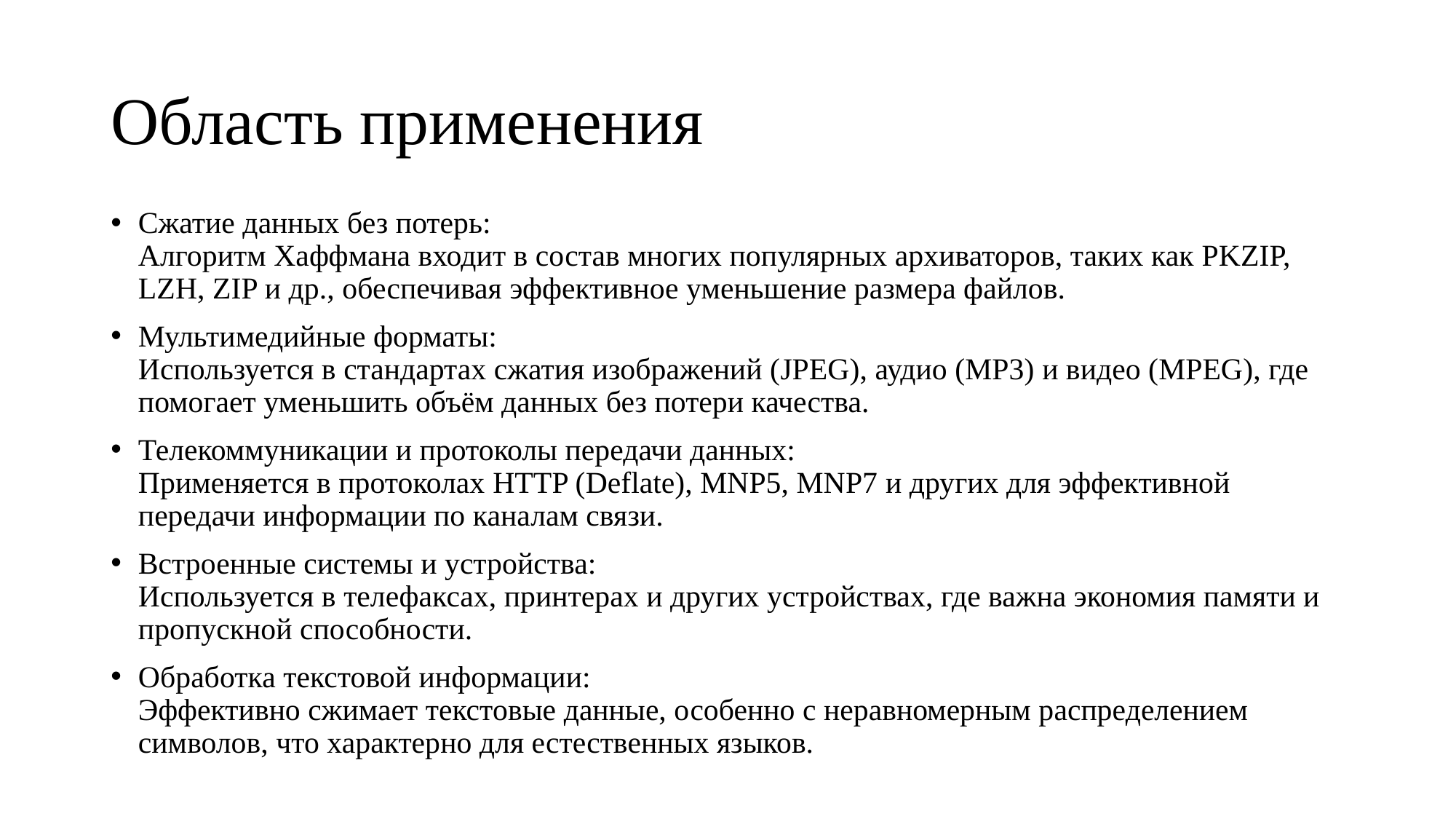

# Область применения
Сжатие данных без потерь:
Алгоритм Хаффмана входит в состав многих популярных архиваторов, таких как PKZIP, LZH, ZIP и др., обеспечивая эффективное уменьшение размера файлов.
Мультимедийные форматы:
Используется в стандартах сжатия изображений (JPEG), аудио (MP3) и видео (MPEG), где помогает уменьшить объём данных без потери качества.
Телекоммуникации и протоколы передачи данных:
Применяется в протоколах HTTP (Deflate), MNP5, MNP7 и других для эффективной передачи информации по каналам связи.
Встроенные системы и устройства:
Используется в телефаксах, принтерах и других устройствах, где важна экономия памяти и пропускной способности.
Обработка текстовой информации:
Эффективно сжимает текстовые данные, особенно с неравномерным распределением символов, что характерно для естественных языков.